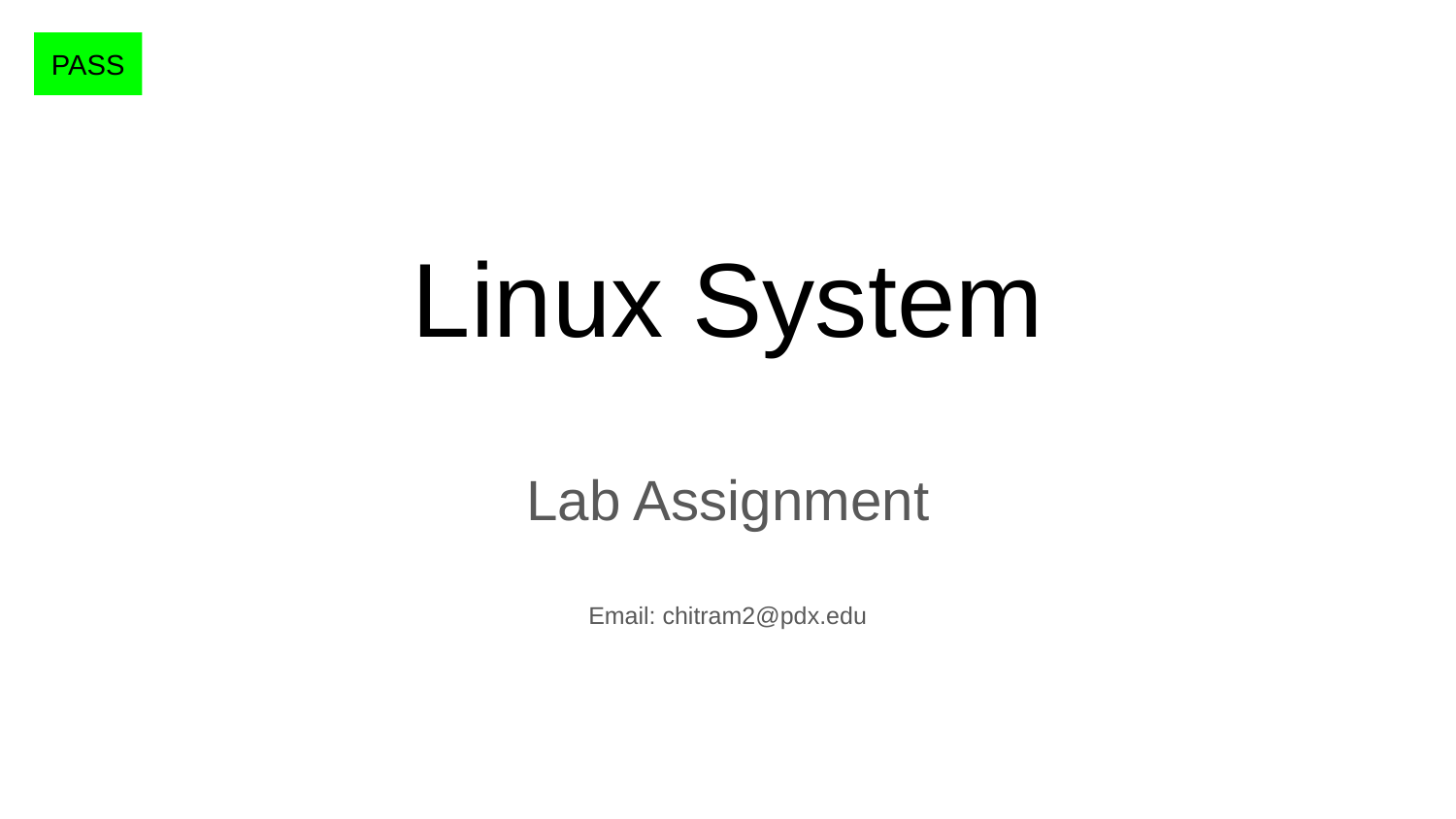

PASS
# Linux System

Lab Assignment

Email: chitram2@pdx.edu